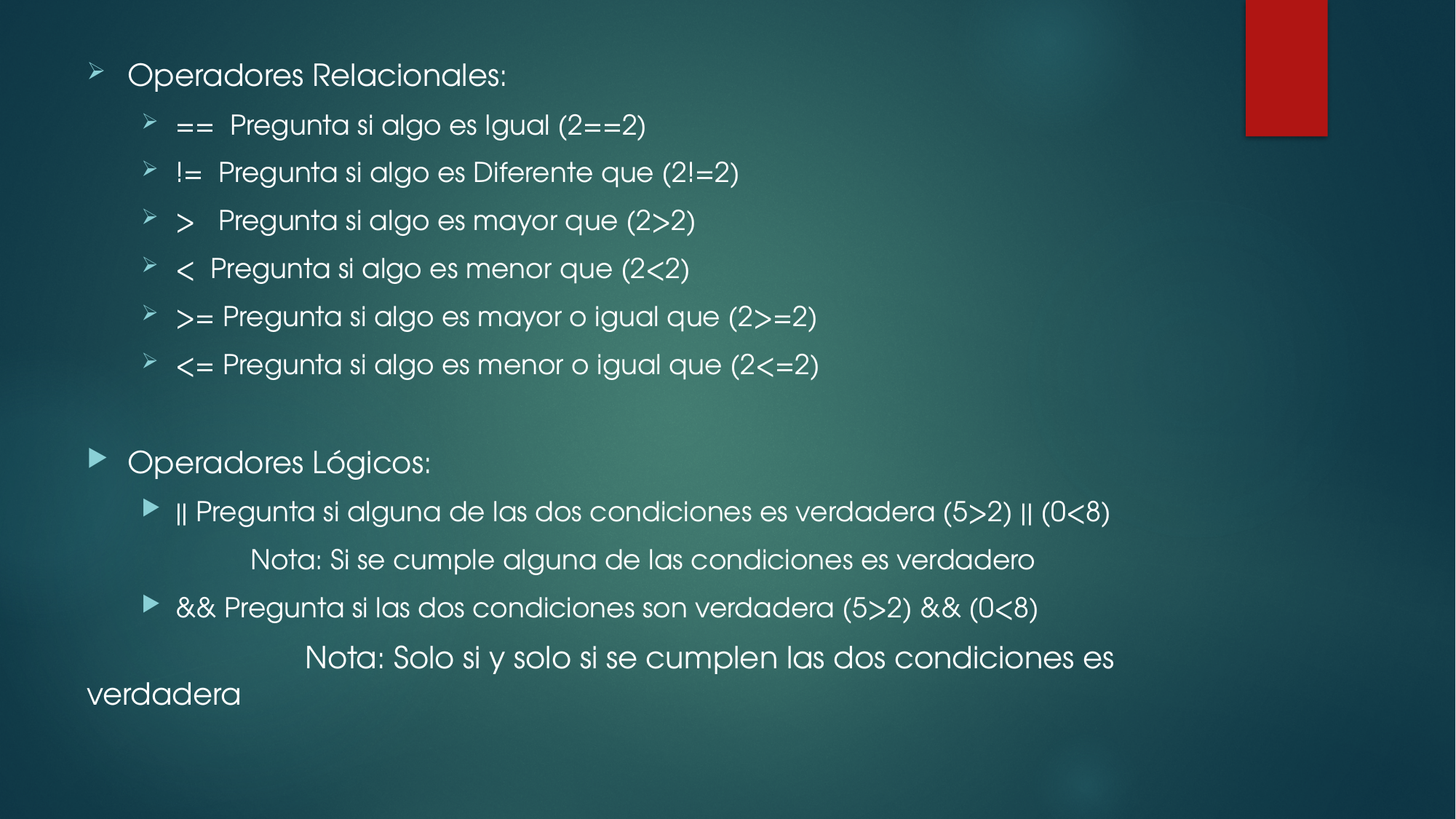

Operadores Relacionales:
==  Pregunta si algo es Igual (2==2)
!=  Pregunta si algo es Diferente que (2!=2)
>   Pregunta si algo es mayor que (2>2)
<  Pregunta si algo es menor que (2<2)
>= Pregunta si algo es mayor o igual que (2>=2)
<= Pregunta si algo es menor o igual que (2<=2)

Operadores Lógicos:
|| Pregunta si alguna de las dos condiciones es verdadera (5>2) || (0<8)
	Nota: Si se cumple alguna de las condiciones es verdadero
&& Pregunta si las dos condiciones son verdadera (5>2) && (0<8)
		Nota: Solo si y solo si se cumplen las dos condiciones es verdadera